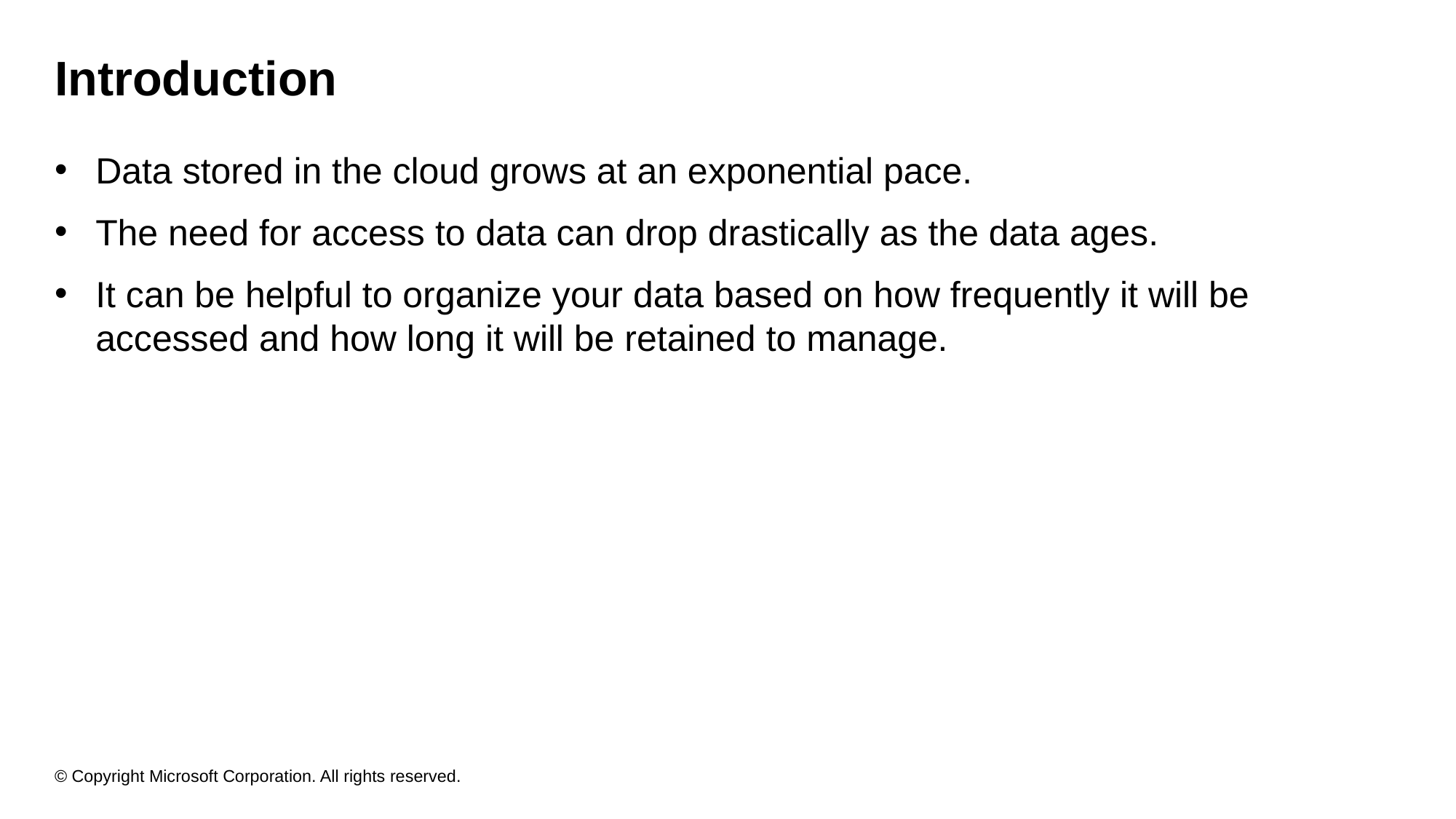

# Introduction
Data stored in the cloud grows at an exponential pace.
The need for access to data can drop drastically as the data ages.
It can be helpful to organize your data based on how frequently it will be accessed and how long it will be retained to manage.